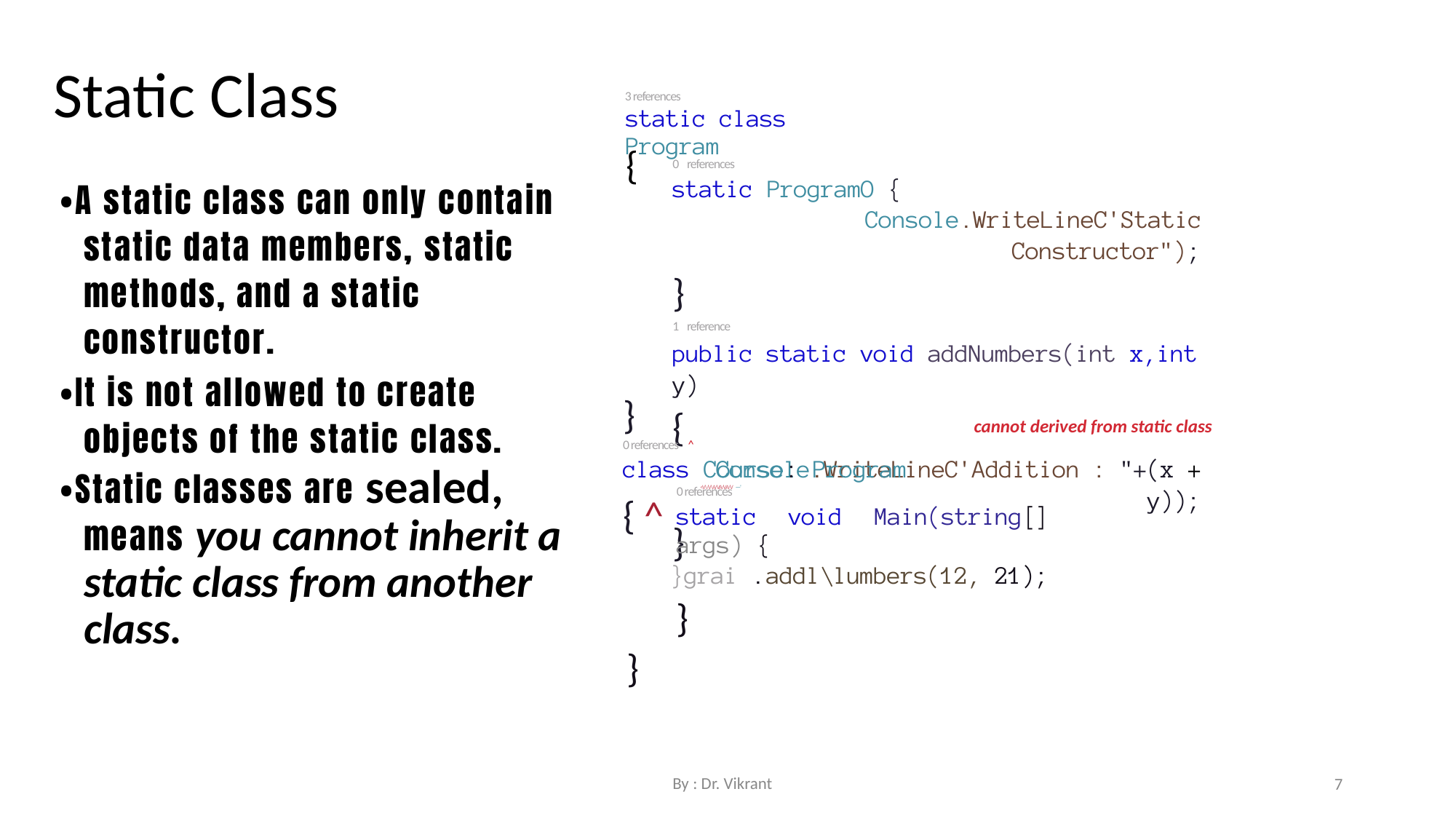

Static Class
3 references
static class Program
{
0    references
static ProgramO {
Console.WriteLineC'Static Constructor");
}
1    reference
public static void addNumbers(int x,int y)
{
Console.WriteLineC'Addition : "+(x + y));
}
•A static class can only contain static data members, static methods, and a static constructor.
•It is not allowed to create objects of the static class.
•Static classes are sealed, means you cannot inherit a static class from another class.
}
0 references    ^
class Course: Program
<V\/V\A/VA/VA/V    —'
{ ^
cannot derived from static class
0 references
static void Main(string[] args) {
}grai .addl\lumbers(12, 21);
}
}
By : Dr. Vikrant
7